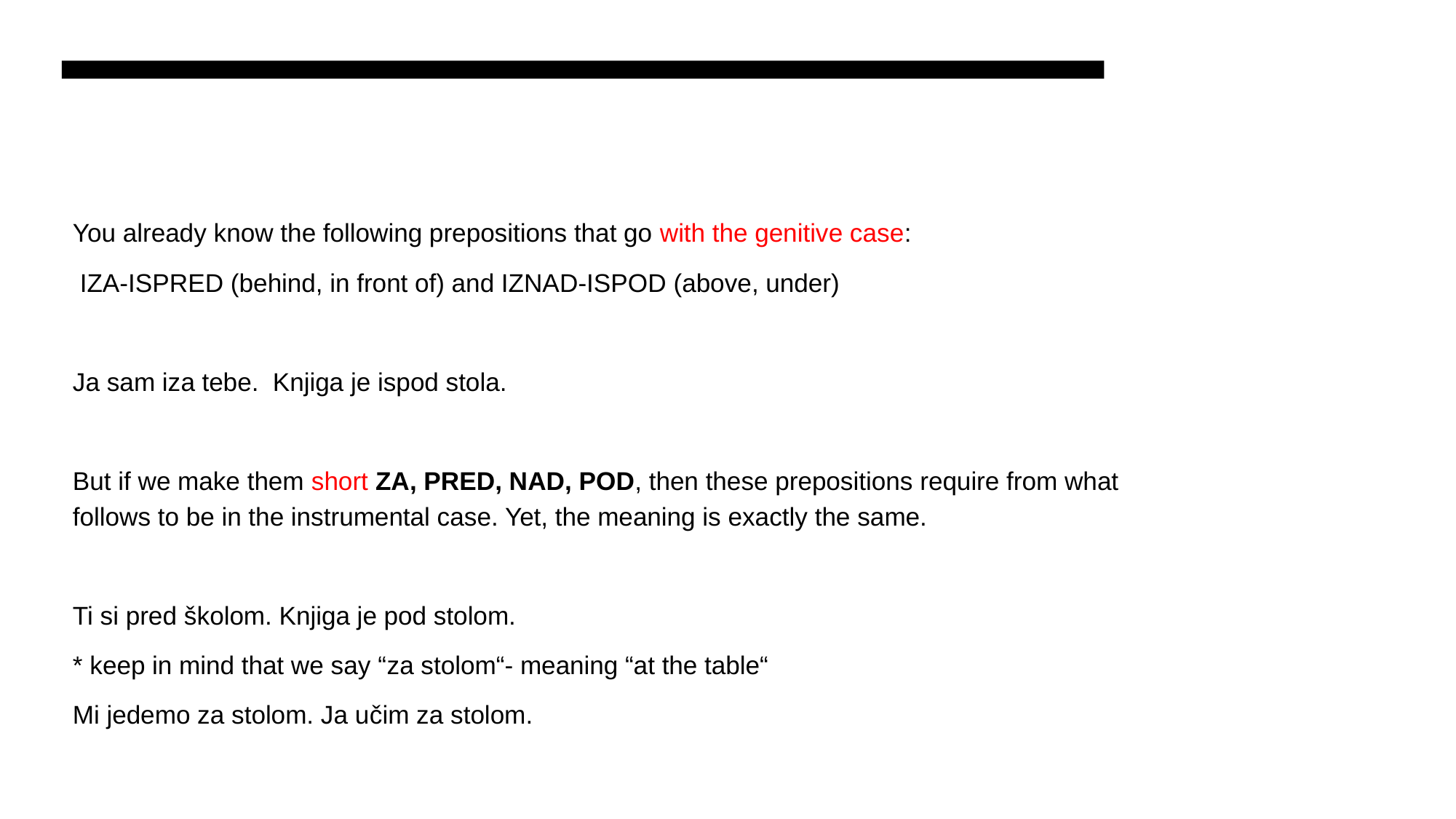

You already know the following prepositions that go with the genitive case:
 IZA-ISPRED (behind, in front of) and IZNAD-ISPOD (above, under)

Ja sam iza tebe.  Knjiga je ispod stola.

But if we make them short ZA, PRED, NAD, POD, then these prepositions require from what follows to be in the instrumental case. Yet, the meaning is exactly the same.

Ti si pred školom. Knjiga je pod stolom.
* keep in mind that we say “za stolom“- meaning “at the table“
Mi jedemo za stolom. Ja učim za stolom.